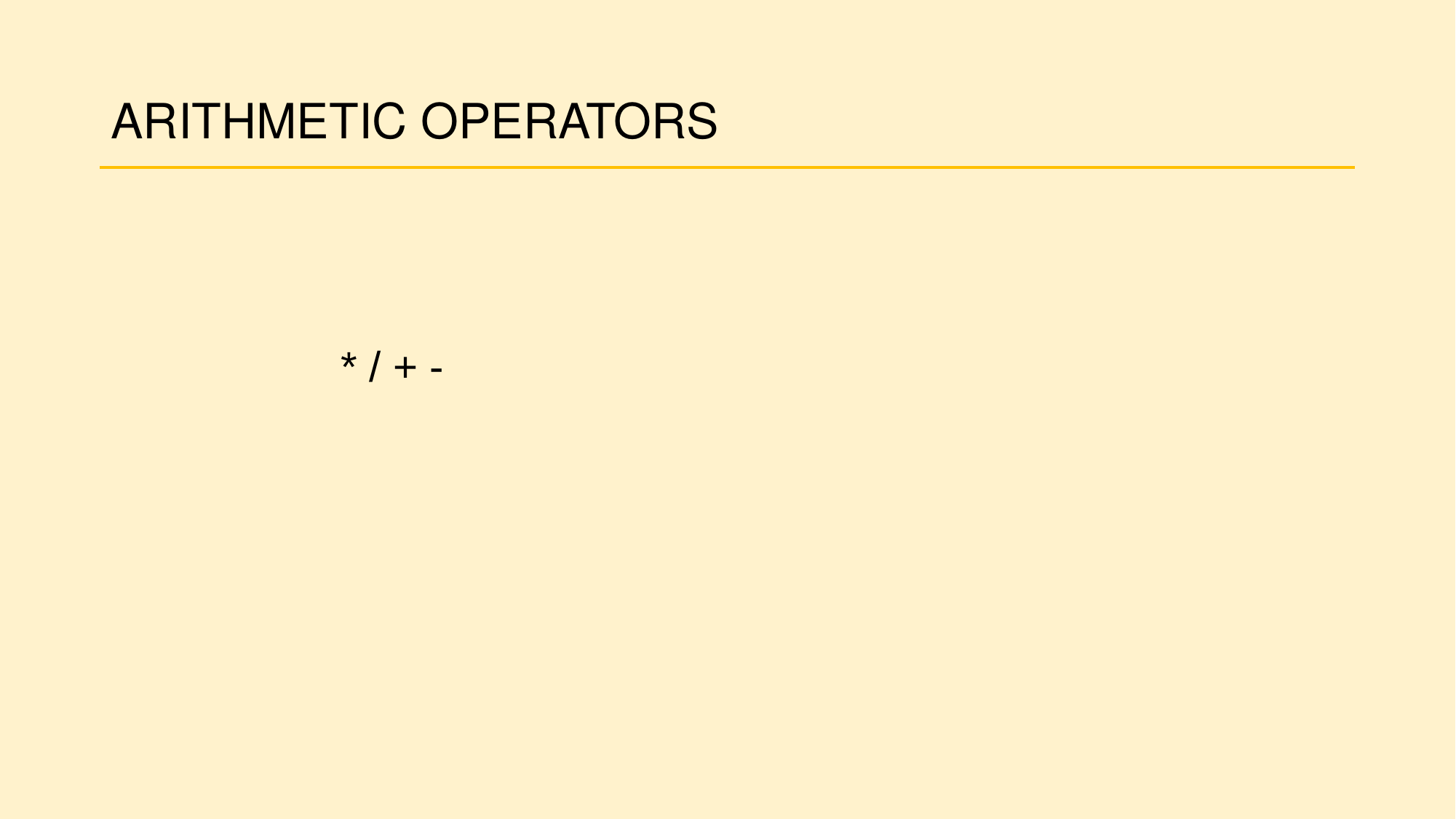

# ARITHMETIC OPERATORS

		 * / + -